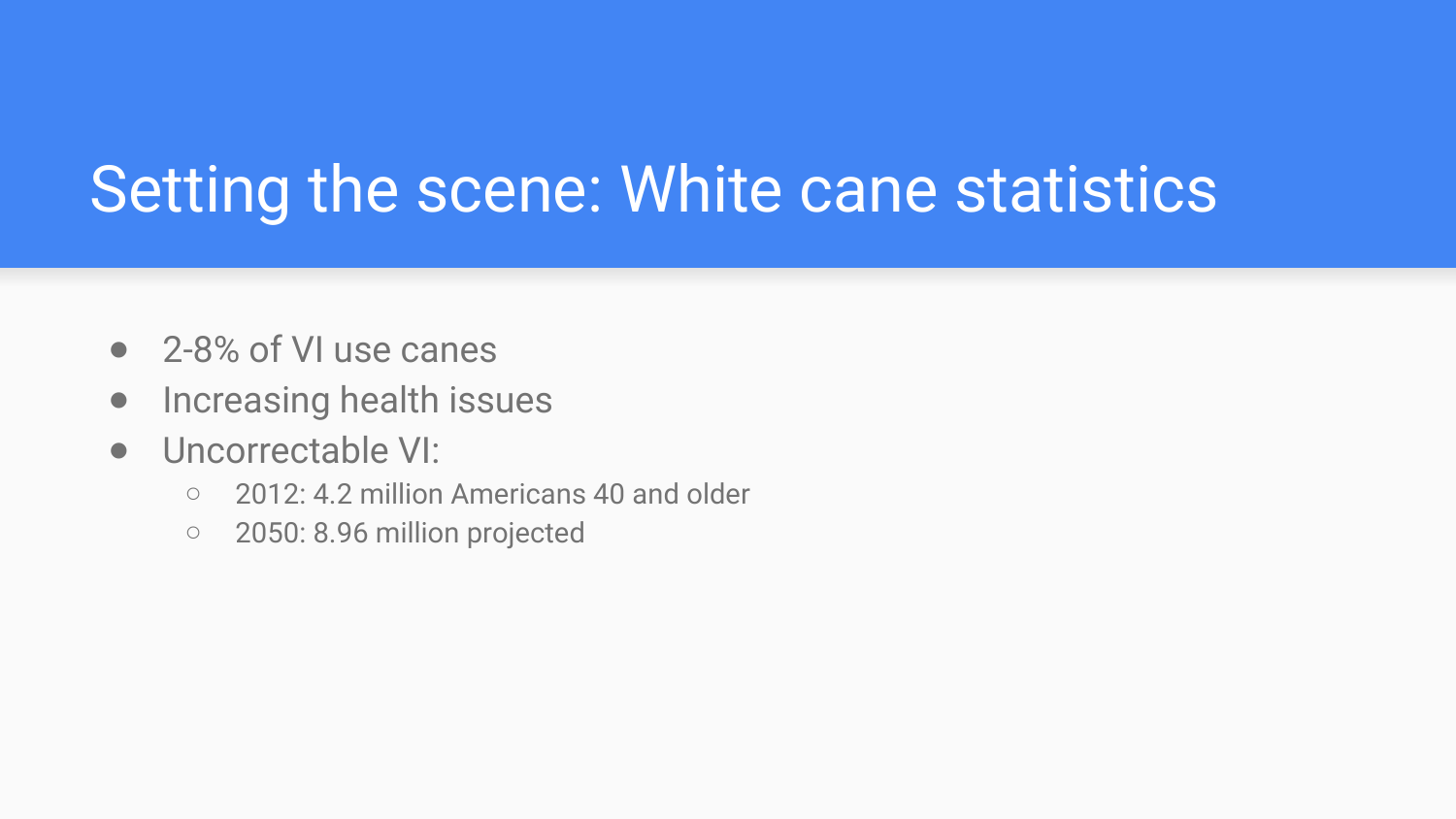

# Setting the scene: White cane statistics
2-8% of VI use canes
Increasing health issues
Uncorrectable VI:
2012: 4.2 million Americans 40 and older
2050: 8.96 million projected